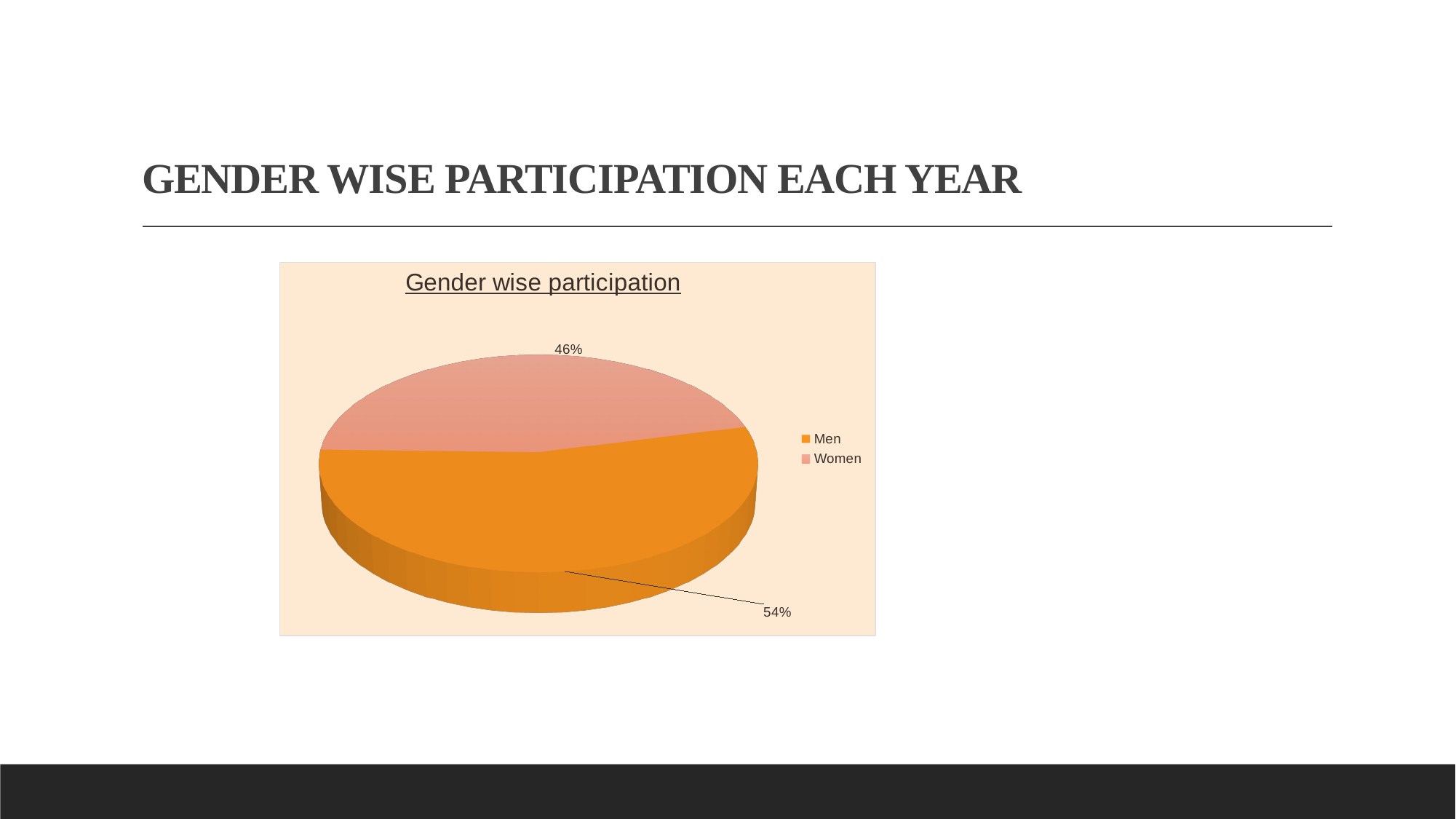

# GENDER WISE PARTICIPATION EACH YEAR

[unsupported chart]